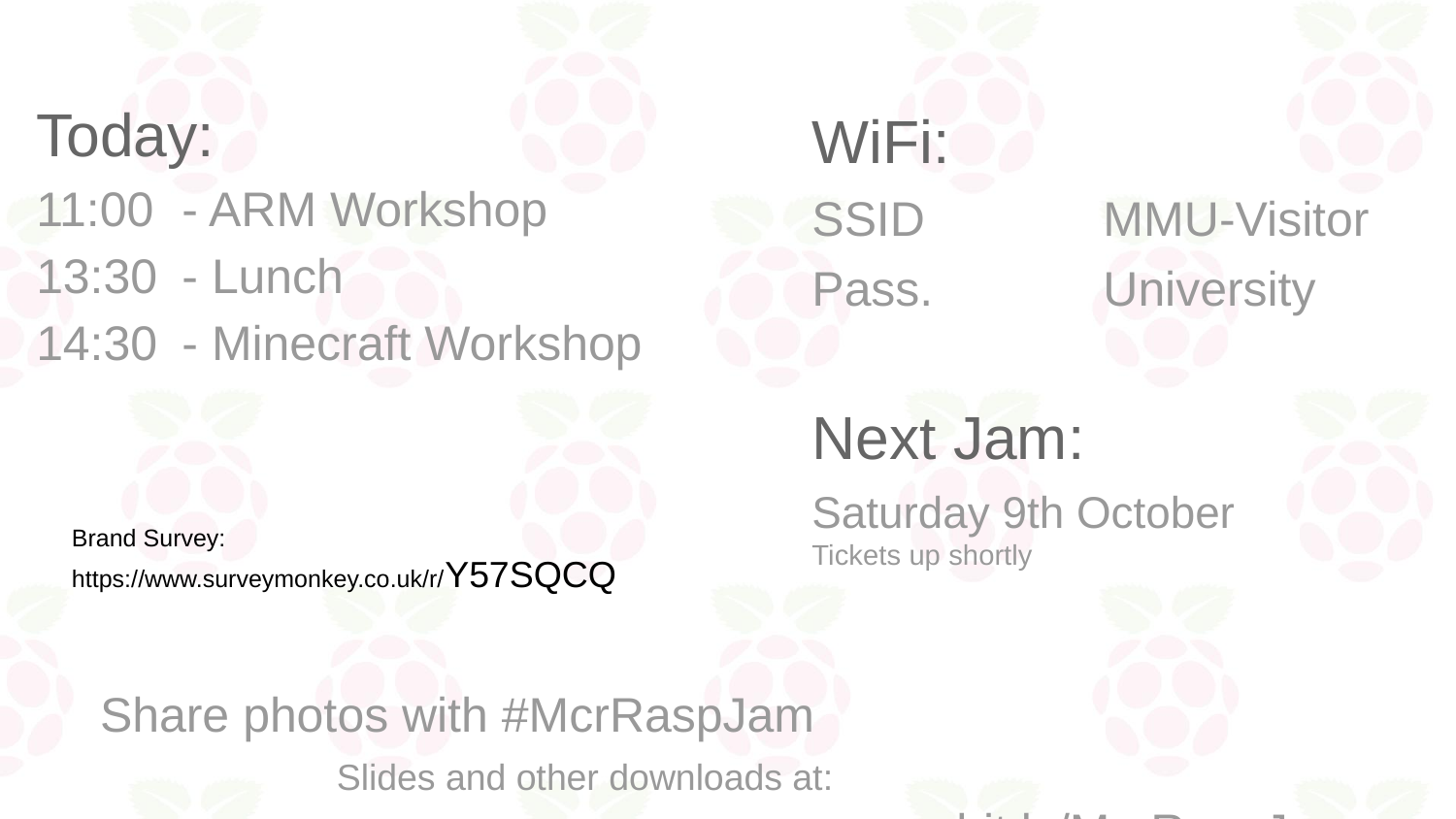

Today:
11:00	- ARM Workshop
13:30	- Lunch
14:30	- Minecraft Workshop

WiFi:
SSID		MMU-Visitor
Pass.		University

Next Jam:
Saturday 9th October
Tickets up shortly
Brand Survey: https://www.surveymonkey.co.uk/r/Y57SQCQ
Share photos with #McrRaspJam
Slides and other downloads at:				bit.ly/McrRaspJam